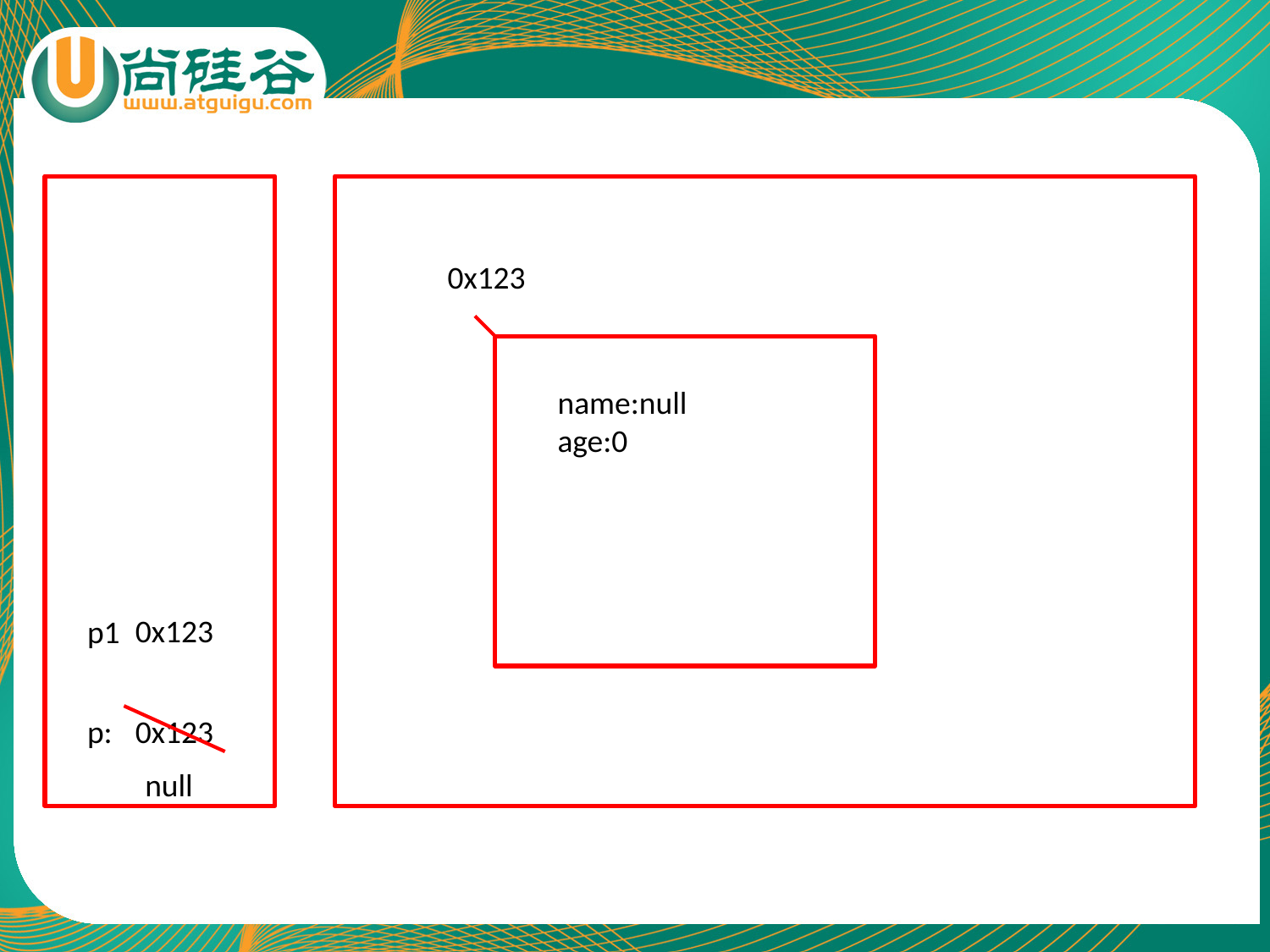

0x123

name:null
age:0
0x123
p1
p:
0x123
null